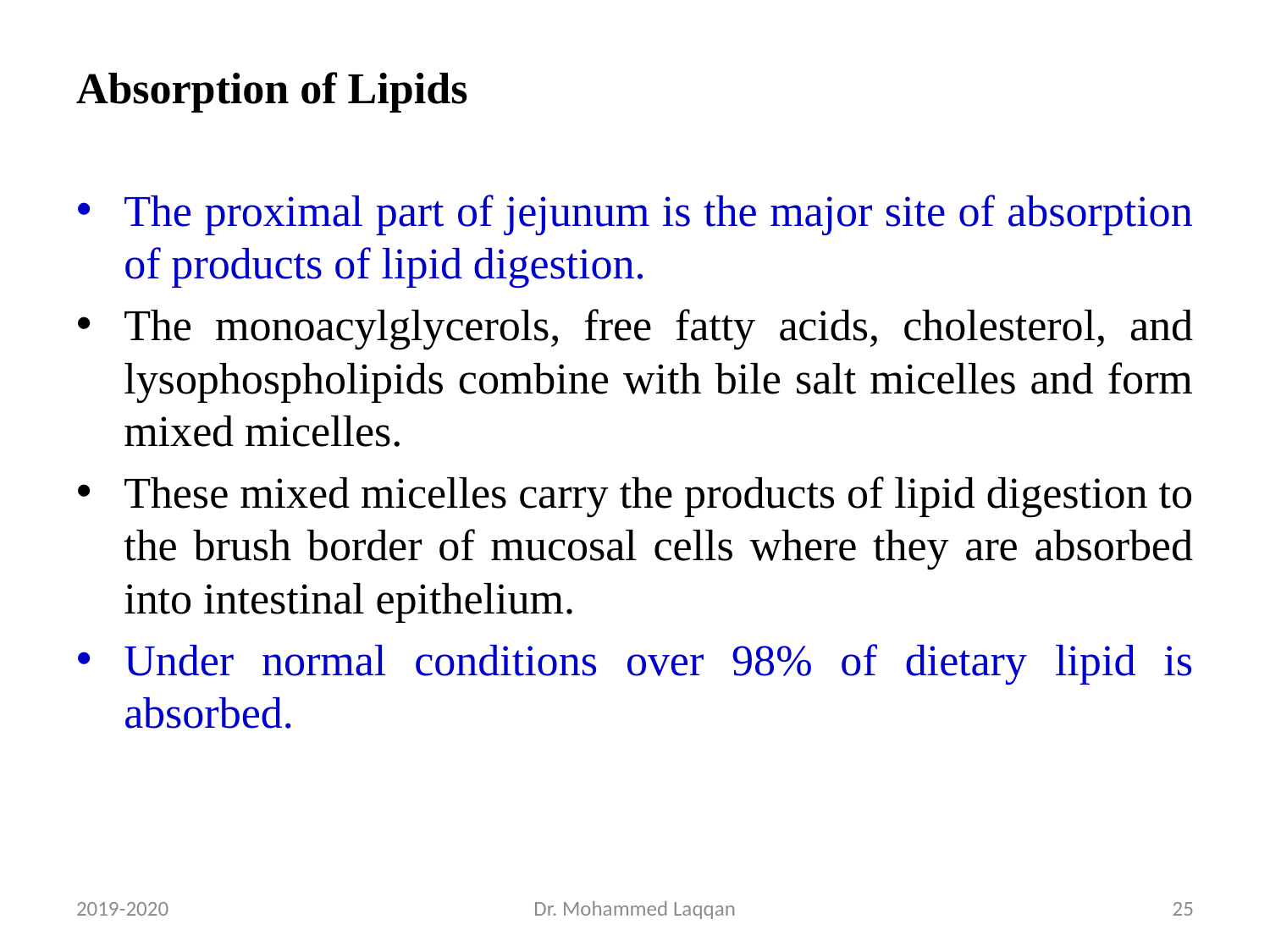

Absorption of Lipids

The proximal part of jejunum is the major site of absorption of products of lipid digestion.
The monoacylglycerols, free fatty acids, cholesterol, and lysophospholipids combine with bile salt micelles and form mixed micelles.
These mixed micelles carry the products of lipid digestion to the brush border of mucosal cells where they are absorbed into intestinal epithelium.
Under normal conditions over 98% of dietary lipid is absorbed.
2019-2020
Dr. Mohammed Laqqan
25